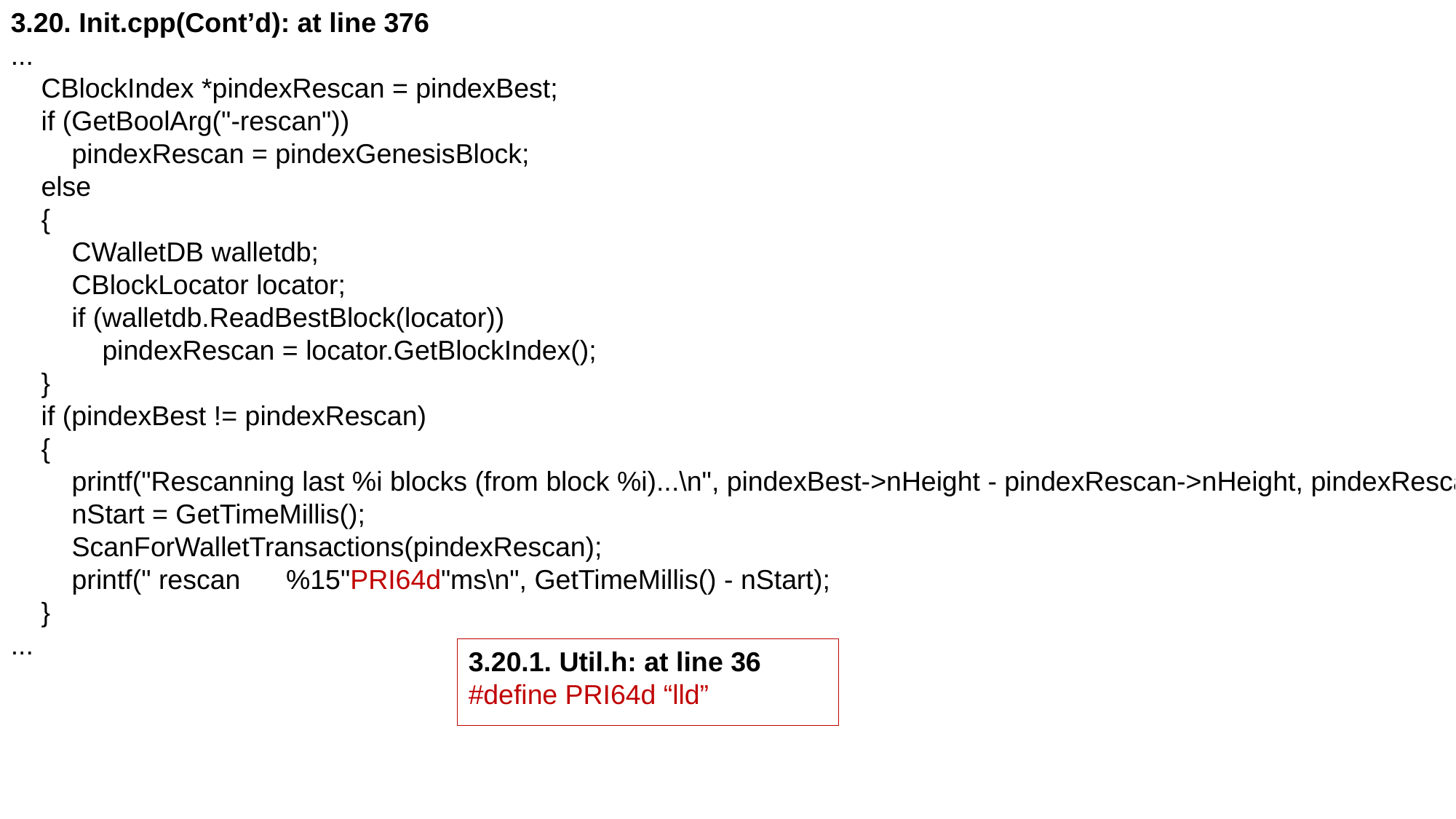

3.20. Init.cpp(Cont’d): at line 376
...
    CBlockIndex *pindexRescan = pindexBest;
    if (GetBoolArg("-rescan"))
        pindexRescan = pindexGenesisBlock;
    else
    {
        CWalletDB walletdb;
        CBlockLocator locator;
        if (walletdb.ReadBestBlock(locator))
            pindexRescan = locator.GetBlockIndex();
    }
    if (pindexBest != pindexRescan)
    {
        printf("Rescanning last %i blocks (from block %i)...\n", pindexBest->nHeight - pindexRescan->nHeight, pindexRescan->nHeight);
        nStart = GetTimeMillis();
        ScanForWalletTransactions(pindexRescan);
        printf(" rescan      %15"PRI64d"ms\n", GetTimeMillis() - nStart);
    }
...
3.20.1. Util.h: at line 36
#define PRI64d “lld”